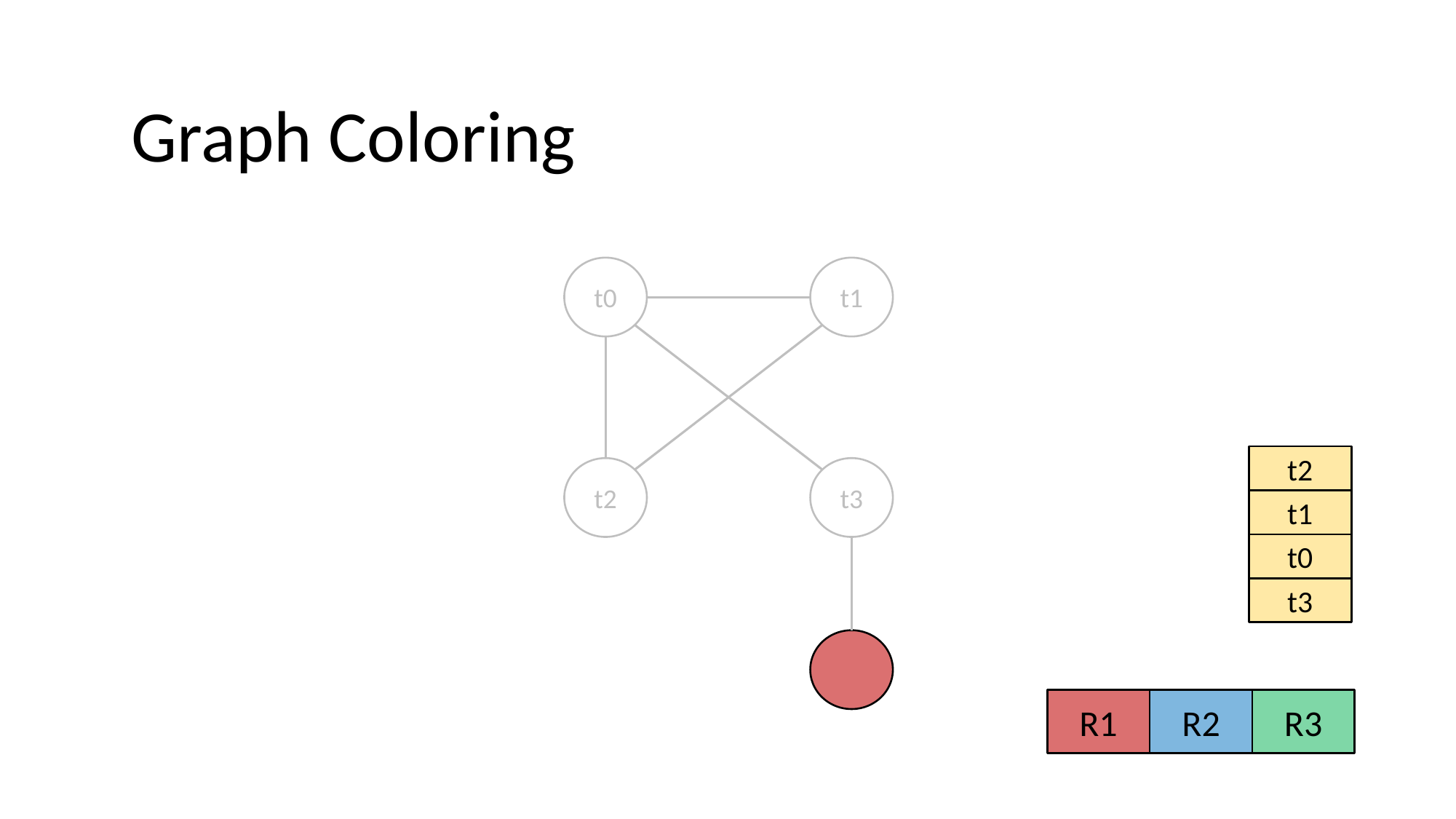

Graph Coloring
t0
t1
t2
t2
t3
t1
t0
t3

R1
R2
R3